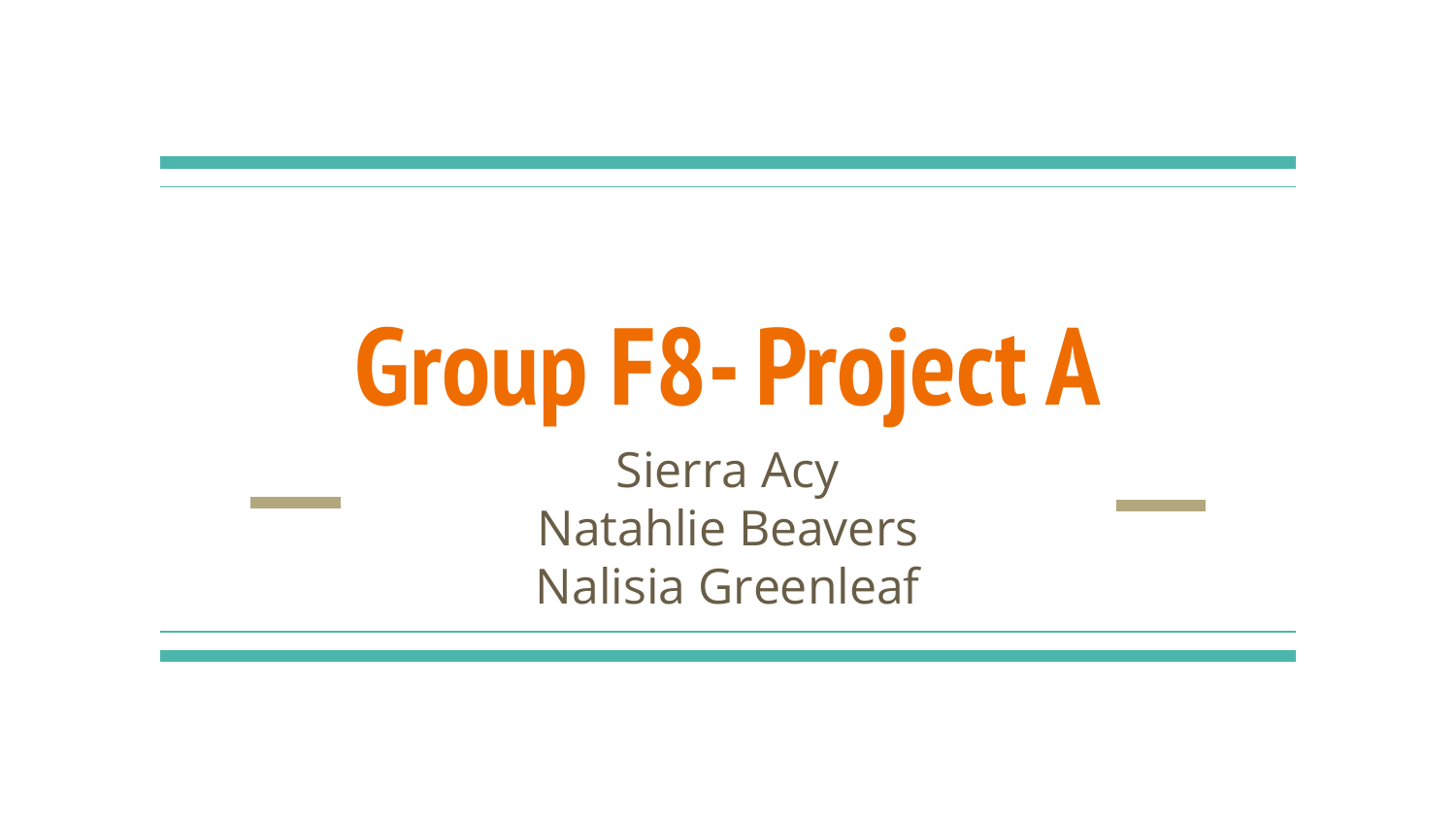

# Group F8- Project A
Sierra Acy
Natahlie Beavers
Nalisia Greenleaf